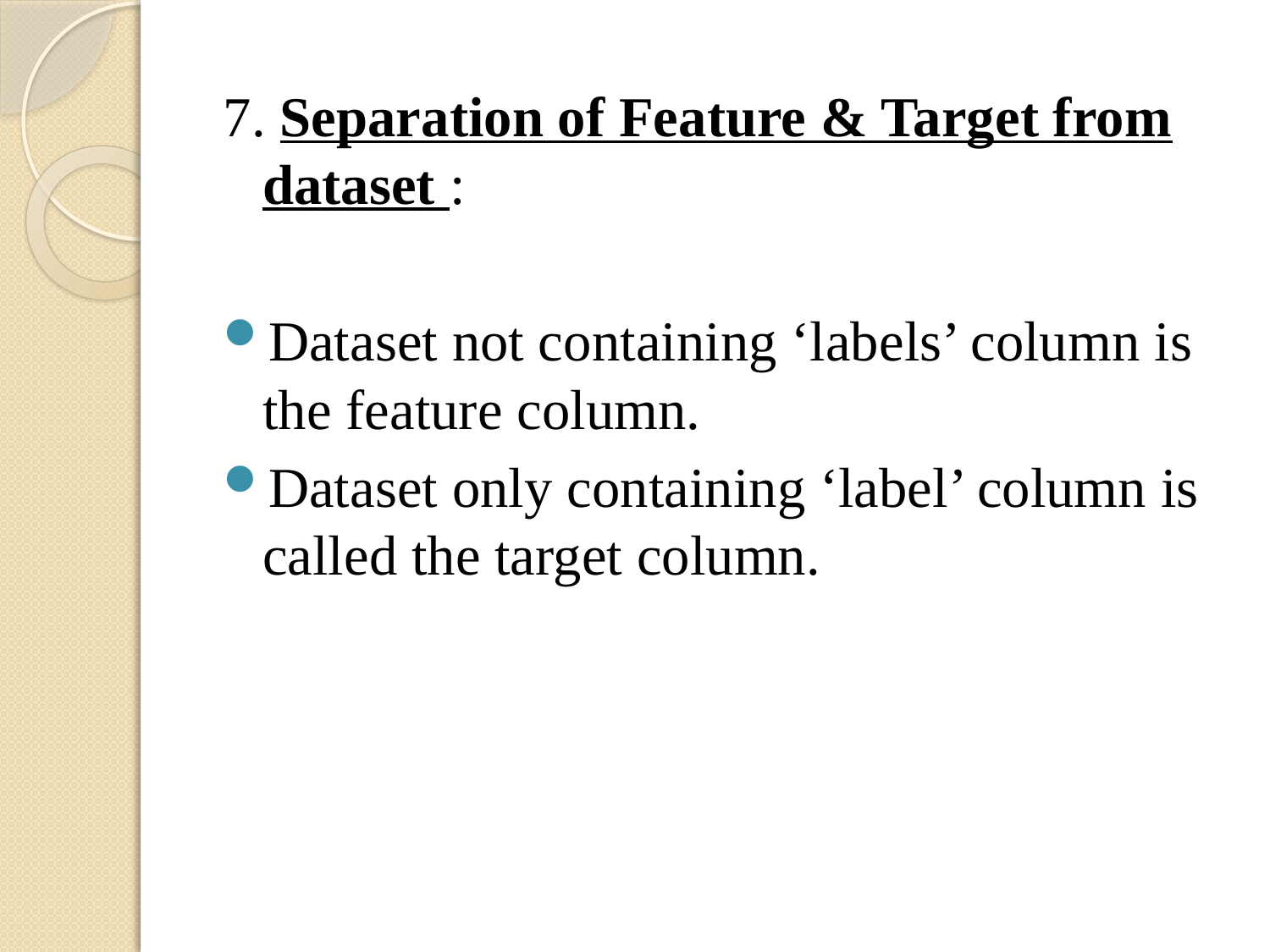

7. Separation of Feature & Target from dataset :

Dataset not containing ‘labels’ column is the feature column.
Dataset only containing ‘label’ column is called the target column.